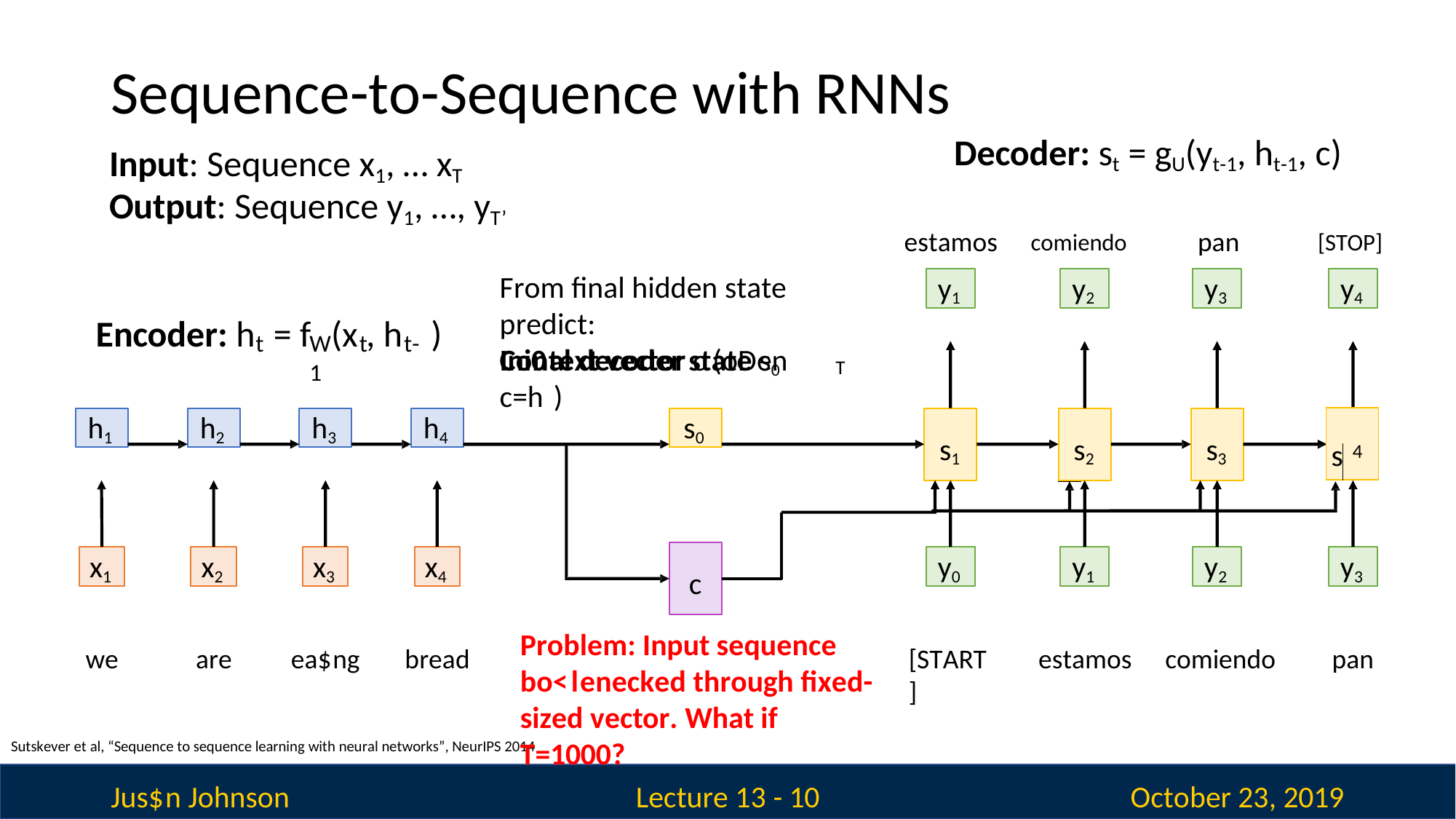

# Sequence-to-Sequence with RNNs
Decoder: st = gU(yt-1, ht-1, c)
Input: Sequence x1, … xT
Output: Sequence y1, …, yT’
estamos	comiendo	pan	[STOP]
From ﬁnal hidden state predict:
Ini0al decoder state s0
y1
y2
y3
y4
Encoder: h	= f
(x , h	)
t
W	t	t-1
Context vector c (oDen c=h )

T
|  |  |
| --- | --- |
| s | 4 |
s0
h4

h3
h1
h2
s1
s2
s3

y2
y3
x4
y1
y0
x1
x2
x3
c
Problem: Input sequence bo<lenecked through ﬁxed- sized vector. What if T=1000?
we
are
ea$ng
bread
[START]
estamos
comiendo
pan
Sutskever et al, “Sequence to sequence learning with neural networks”, NeurIPS 2014
Jus$n Johnson
October 23, 2019
Lecture 13 - 10